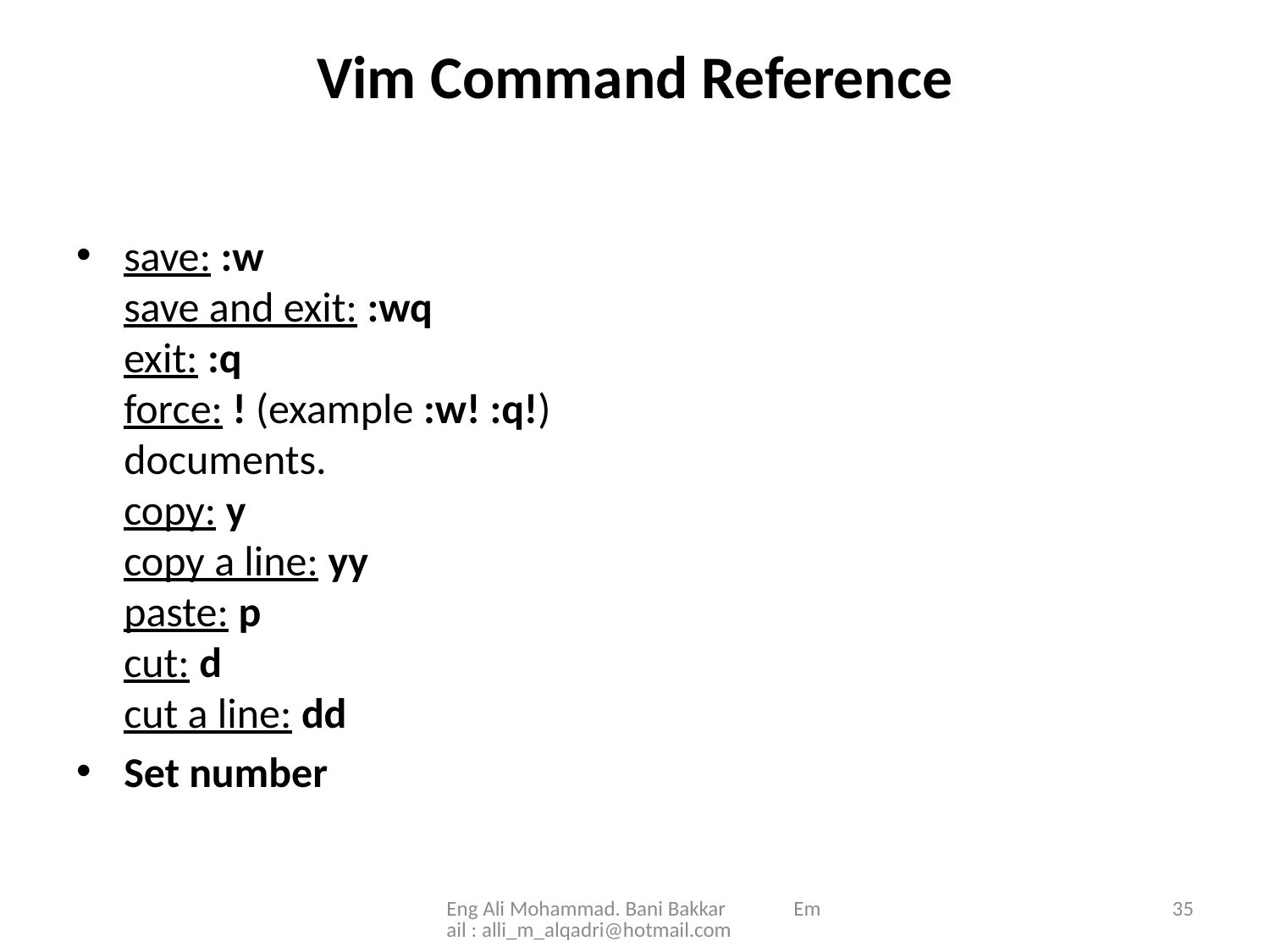

# Vim Command Reference
save: :w
save and exit: :wq
exit: :q
force: ! (example :w! :q!)
documents.
copy: y
copy a line: yy
paste: p
cut: d
cut a line: dd
Set number
Eng Ali Mohammad. Bani Bakkar              Email : alli_m_alqadri@hotmail.com
35